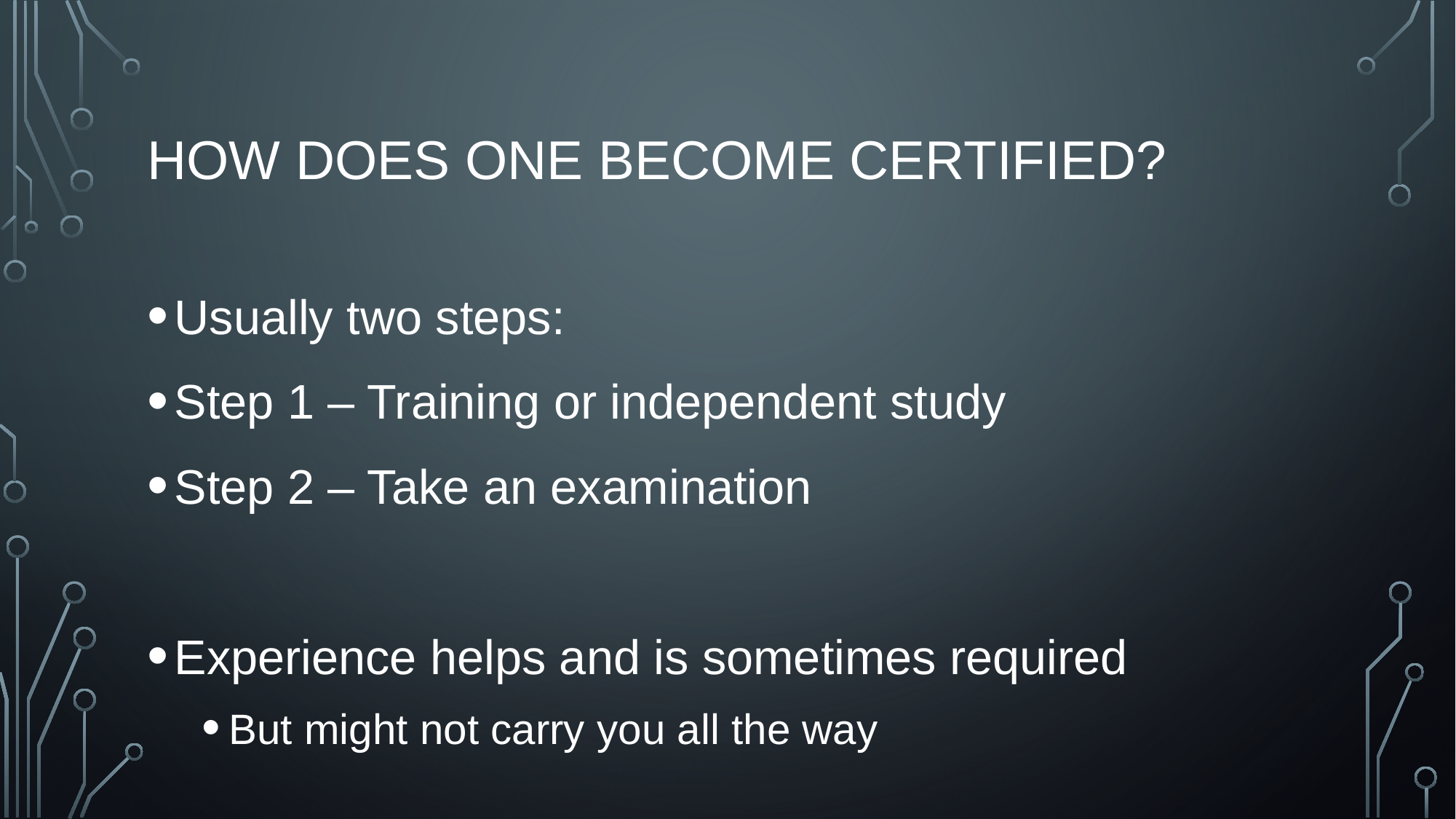

# How does One Become Certified?
Usually two steps:
Step 1 – Training or independent study
Step 2 – Take an examination

Experience helps and is sometimes required
But might not carry you all the way